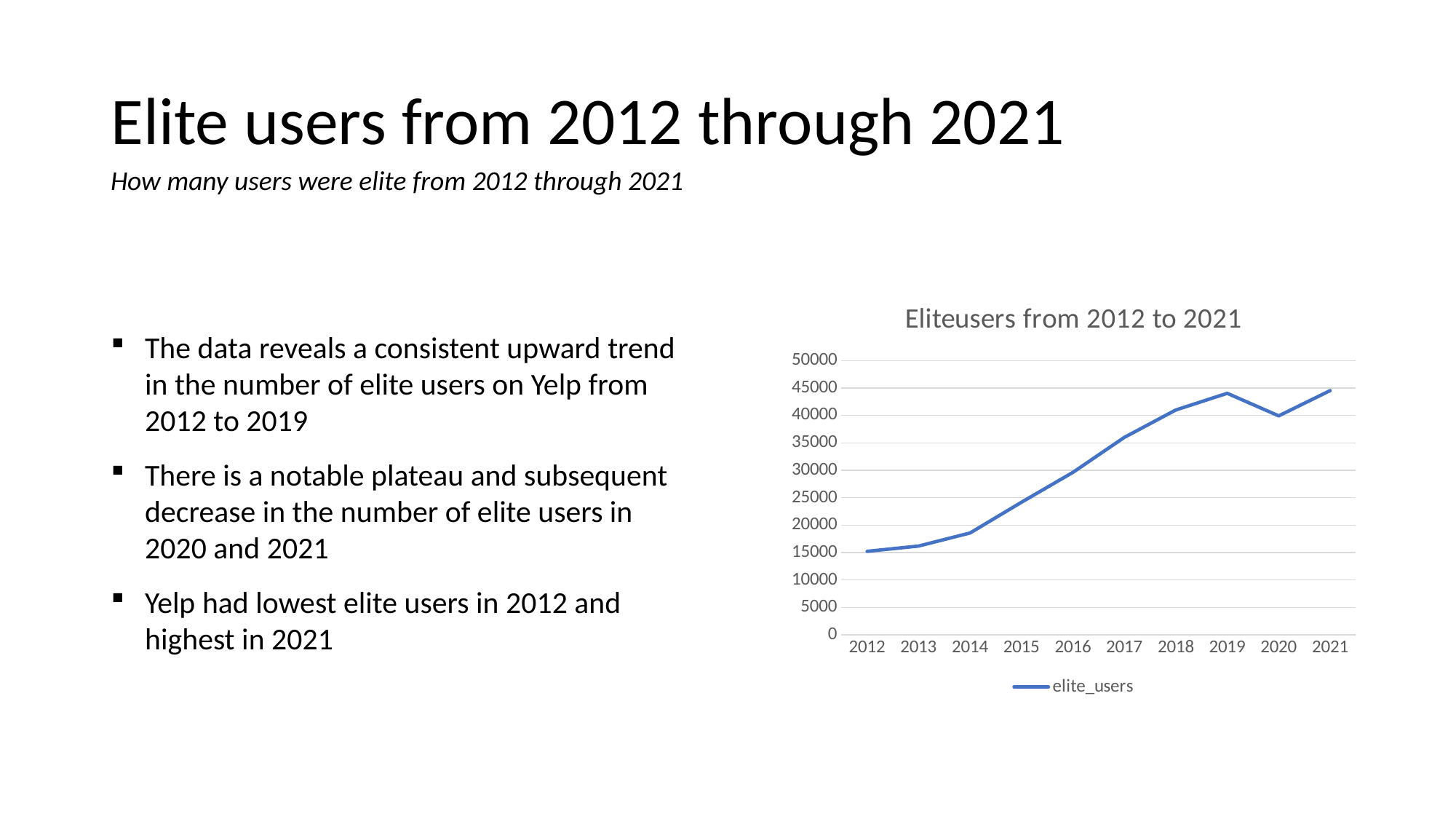

# Elite users from 2012 through 2021
How many users were elite from 2012 through 2021

### Chart: Eliteusers from 2012 to 2021

| Category | elite_users |
|---|---|
| 2012 | 15222.0 |
| 2013 | 16193.0 |
| 2014 | 18571.0 |
| 2015 | 24175.0 |
| 2016 | 29636.0 |
| 2017 | 36015.0 |
| 2018 | 41009.0 |
| 2019 | 44044.0 |
| 2020 | 39929.0 |
| 2021 | 44542.0 |
The data reveals a consistent upward trend in the number of elite users on Yelp from 2012 to 2019
There is a notable plateau and subsequent decrease in the number of elite users in 2020 and 2021
Yelp had lowest elite users in 2012 and highest in 2021